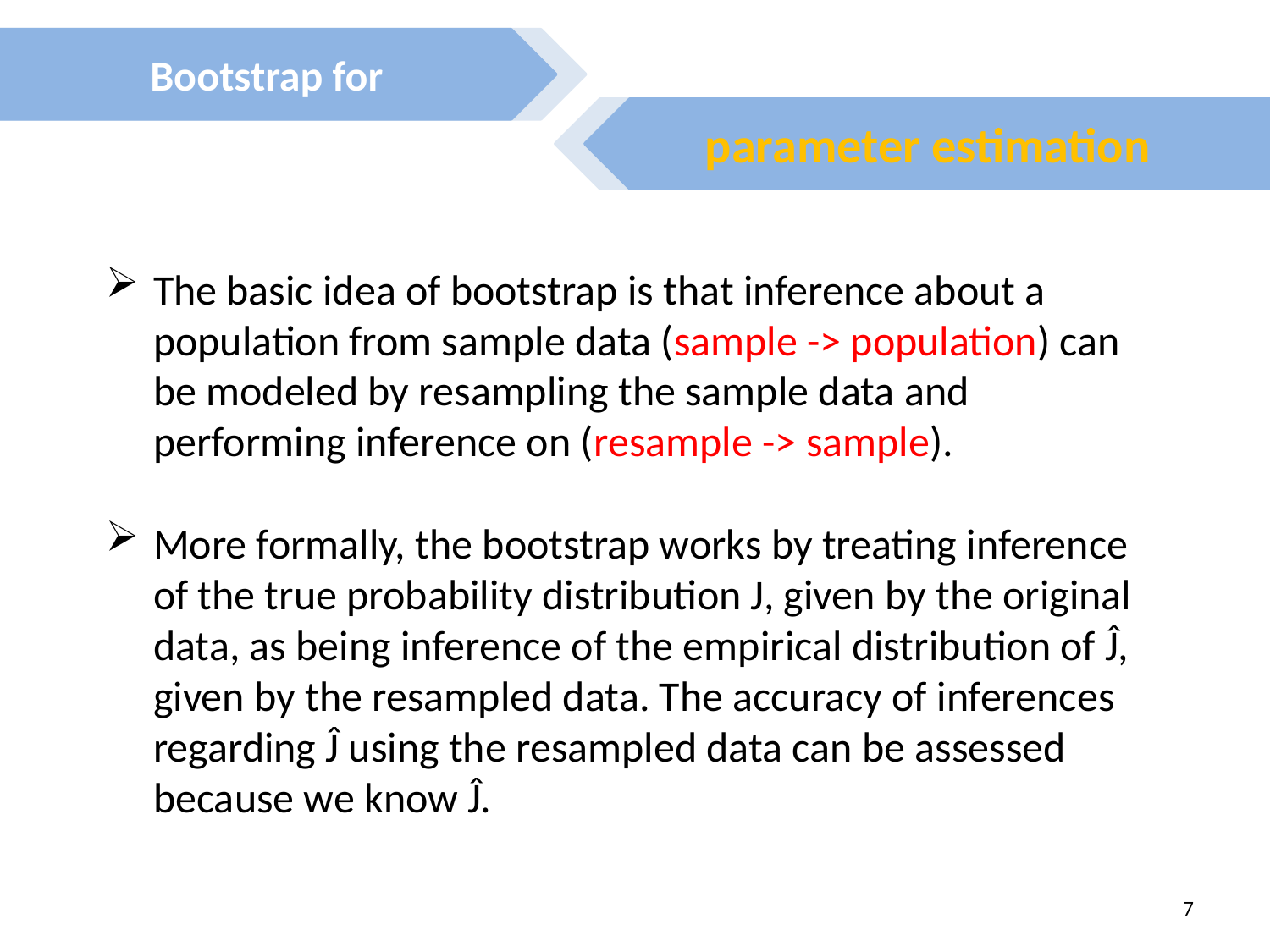

Bootstrap for

parameter estimation
The basic idea of bootstrap is that inference about a population from sample data (sample -> population) can be modeled by resampling the sample data and performing inference on (resample -> sample).

More formally, the bootstrap works by treating inference of the true probability distribution J, given by the original data, as being inference of the empirical distribution of Ĵ, given by the resampled data. The accuracy of inferences regarding Ĵ using the resampled data can be assessed because we know Ĵ.
7